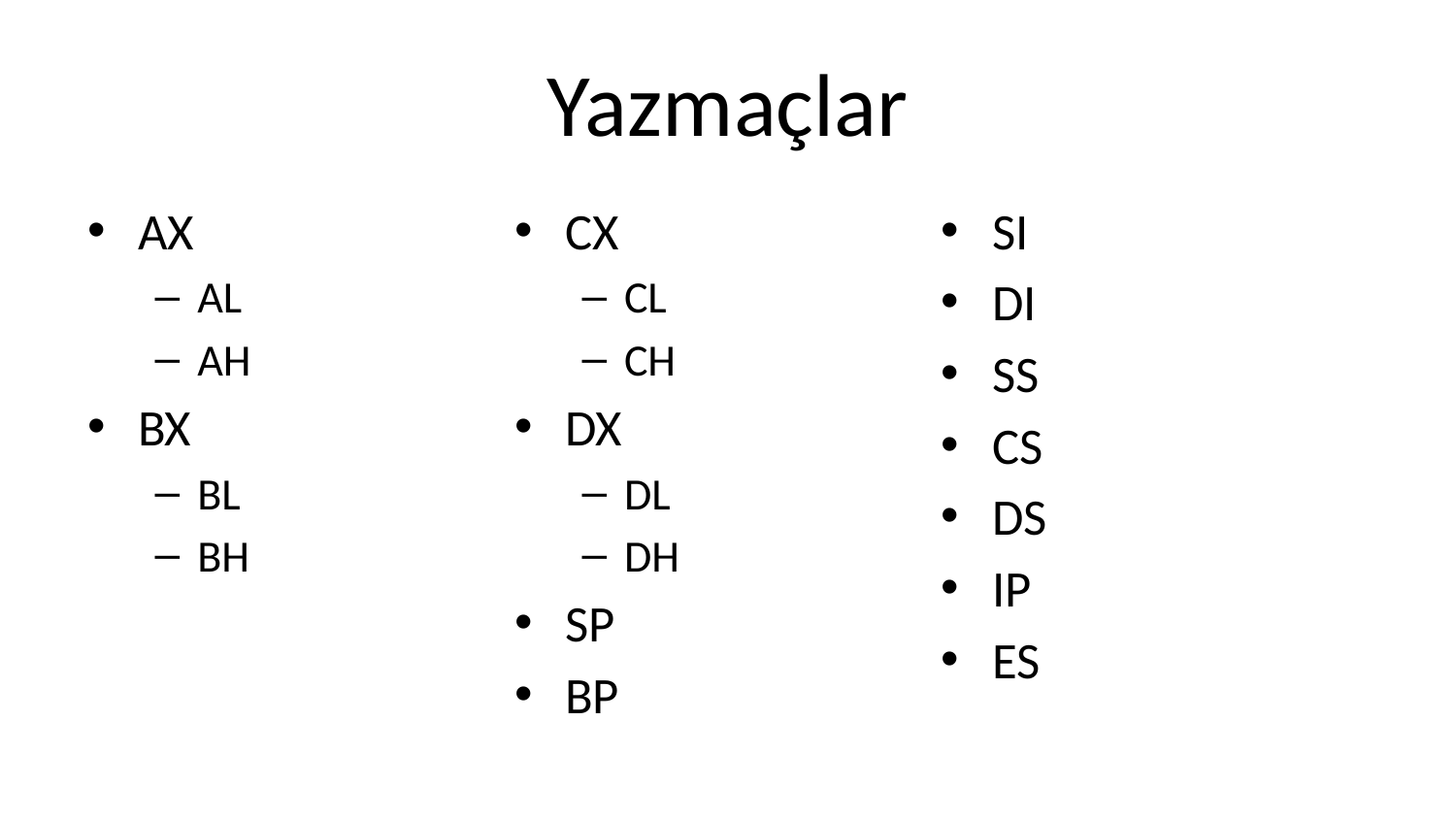

# Yazmaçlar
AX
AL
AH
BX
BL
BH

CX
CL
CH
DX
DL
DH
SP
BP
SI
DI
SS
CS
DS
IP
ES